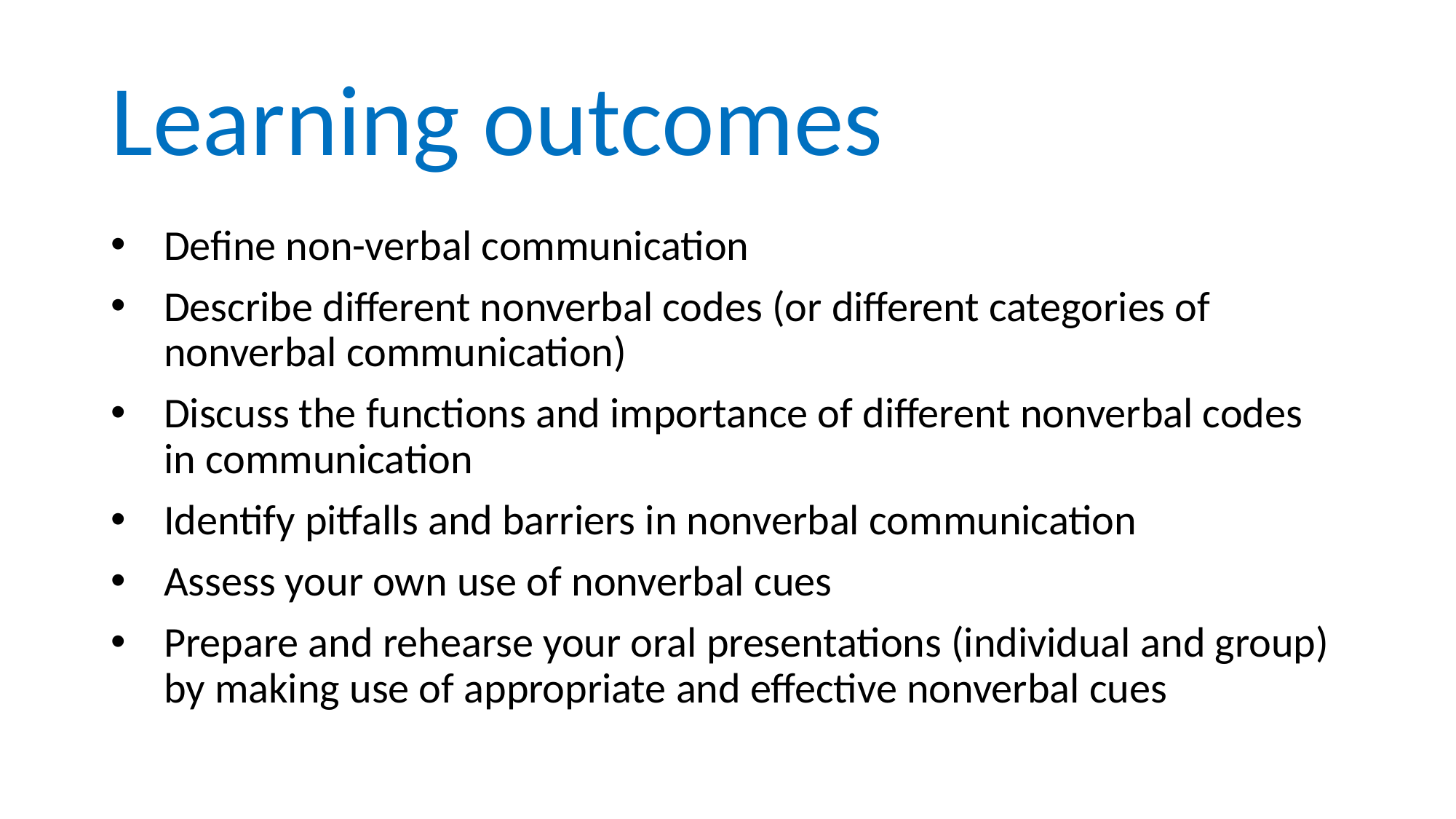

# Learning outcomes
Define non-verbal communication
Describe different nonverbal codes (or different categories of nonverbal communication)
Discuss the functions and importance of different nonverbal codes in communication
Identify pitfalls and barriers in nonverbal communication
Assess your own use of nonverbal cues
Prepare and rehearse your oral presentations (individual and group) by making use of appropriate and effective nonverbal cues